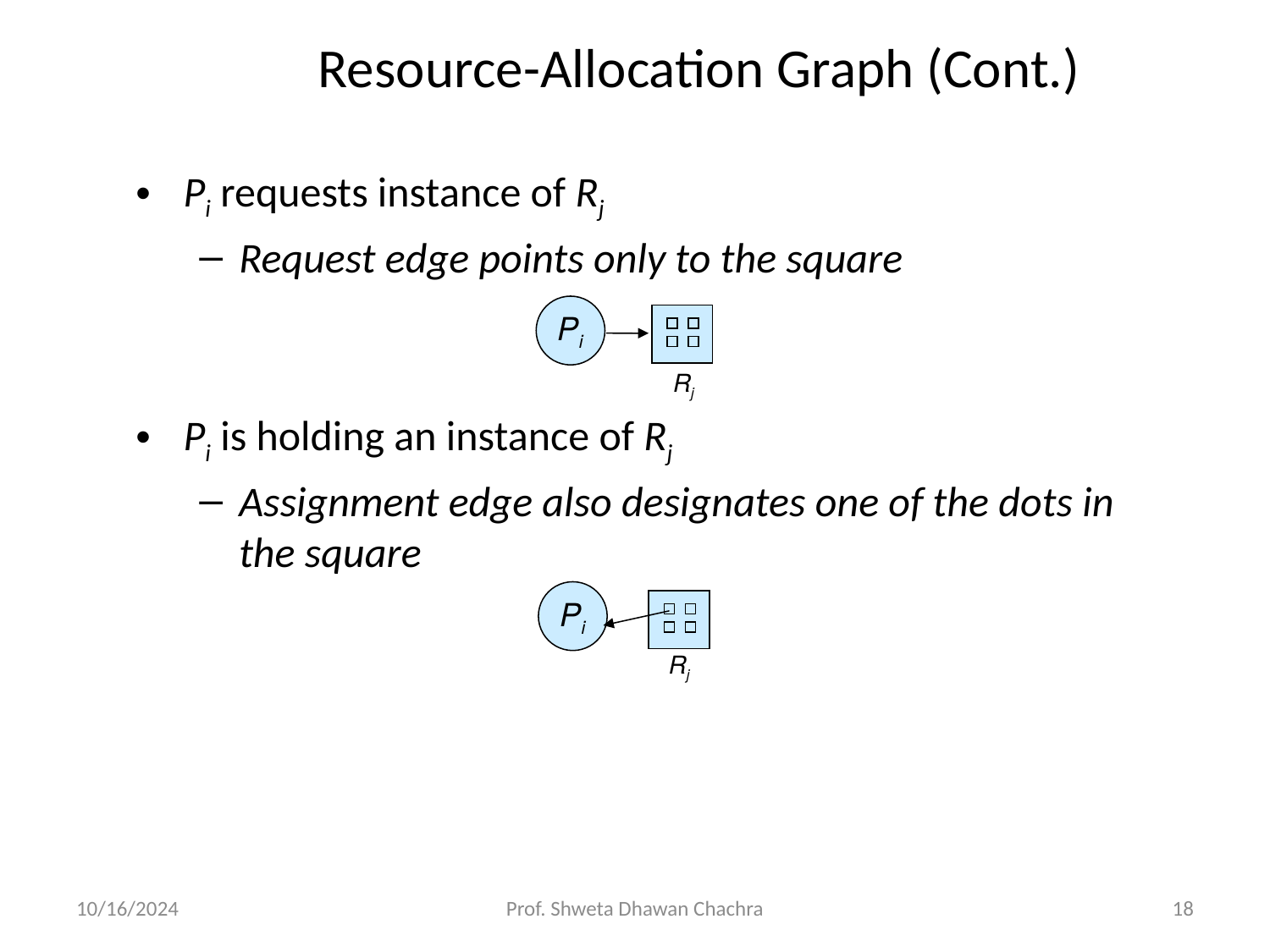

# Resource-Allocation Graph (Cont.)
Pi requests instance of Rj
Request edge points only to the square

Pi is holding an instance of Rj
Assignment edge also designates one of the dots in the square
Pi

Rj
Pi

Rj
10/16/2024
Prof. Shweta Dhawan Chachra
18